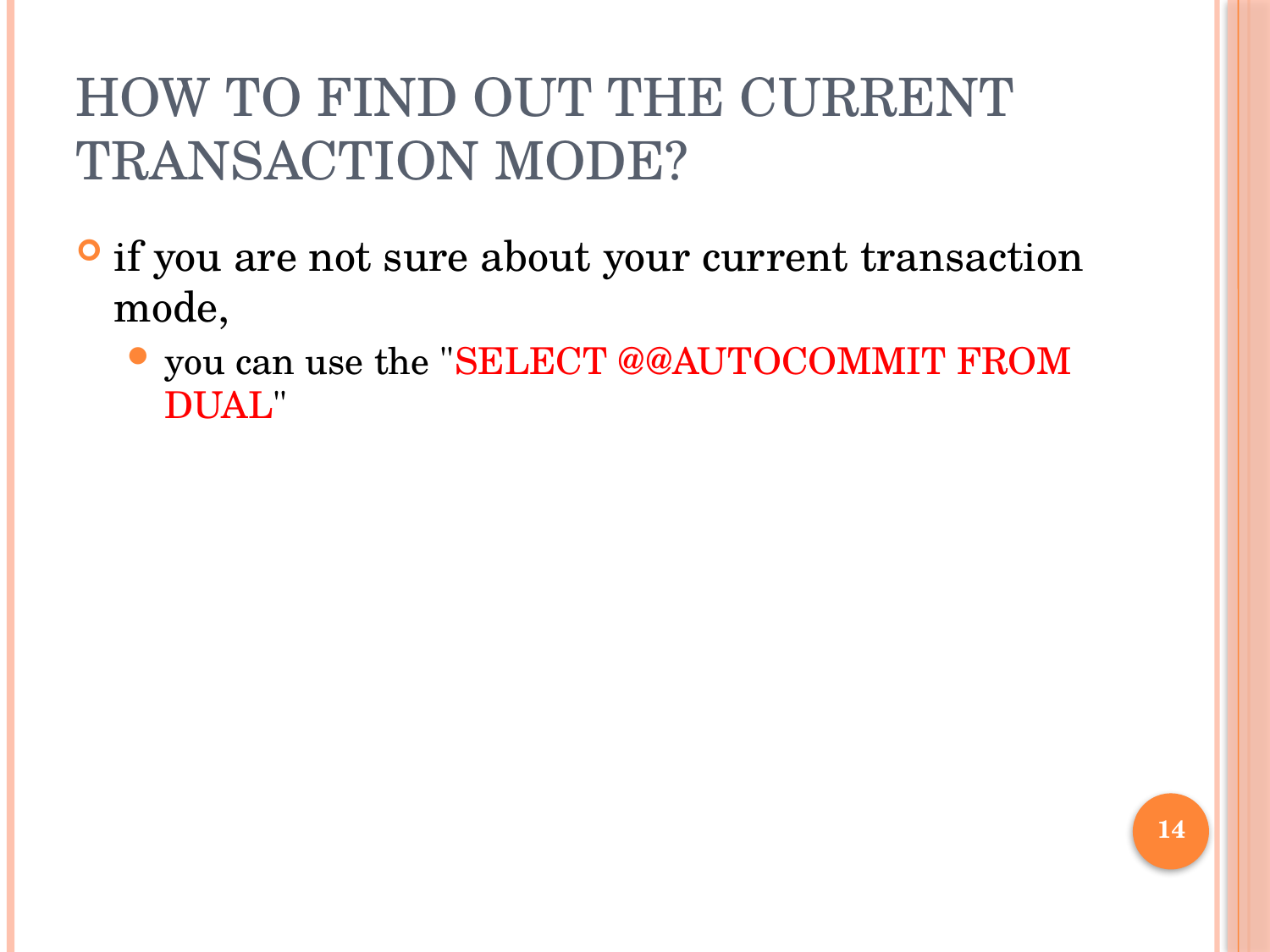

# How To Find Out the Current Transaction Mode?
if you are not sure about your current transaction mode,
you can use the "SELECT @@AUTOCOMMIT FROM DUAL"
14